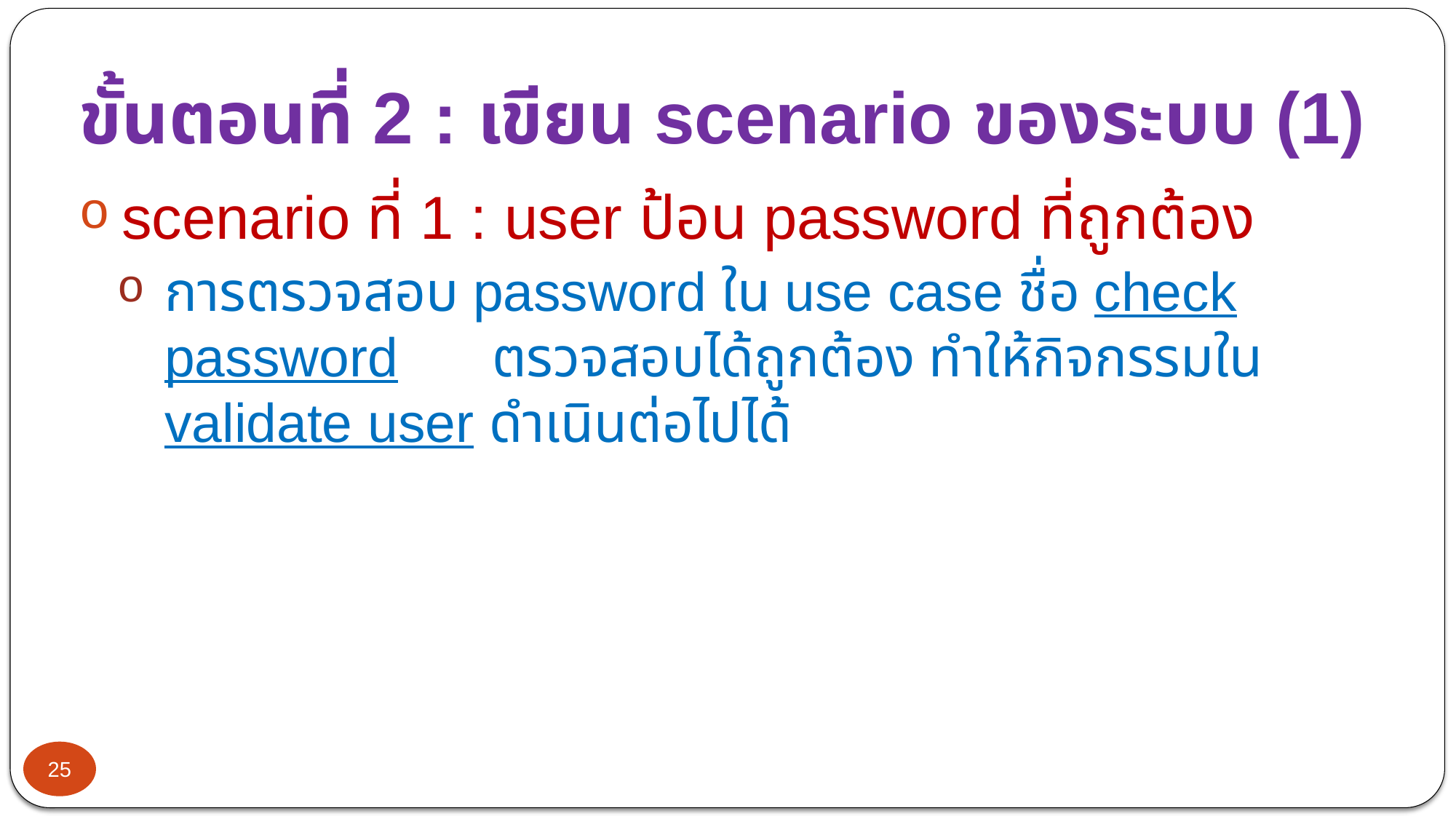

# ขั้นตอนที่ 2 : เขียน scenario ของระบบ (1)
scenario ที่ 1 : user ป้อน password ที่ถูกต้อง
การตรวจสอบ password ใน use case ชื่อ check password 	ตรวจสอบได้ถูกต้อง ทำให้กิจกรรมใน validate user ดำเนินต่อไปได้

25